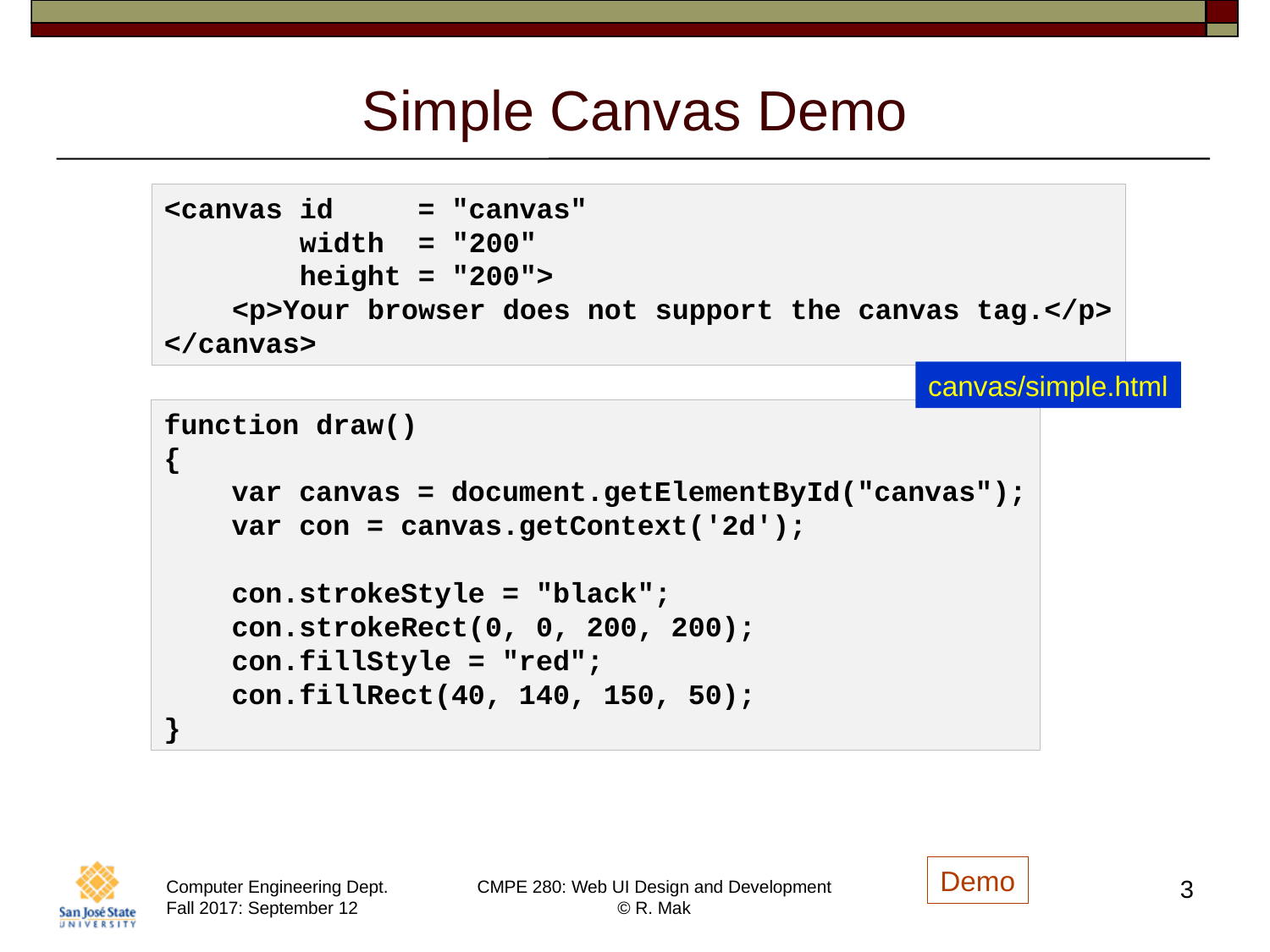

# Simple Canvas Demo
<canvas id     = "canvas"
        width  = "200"
        height = "200">
    <p>Your browser does not support the canvas tag.</p>
</canvas>
canvas/simple.html
function draw()
{
    var canvas = document.getElementById("canvas");
    var con = canvas.getContext('2d');

    con.strokeStyle = "black";
    con.strokeRect(0, 0, 200, 200);
    con.fillStyle = "red";
    con.fillRect(40, 140, 150, 50);
}
Demo
3